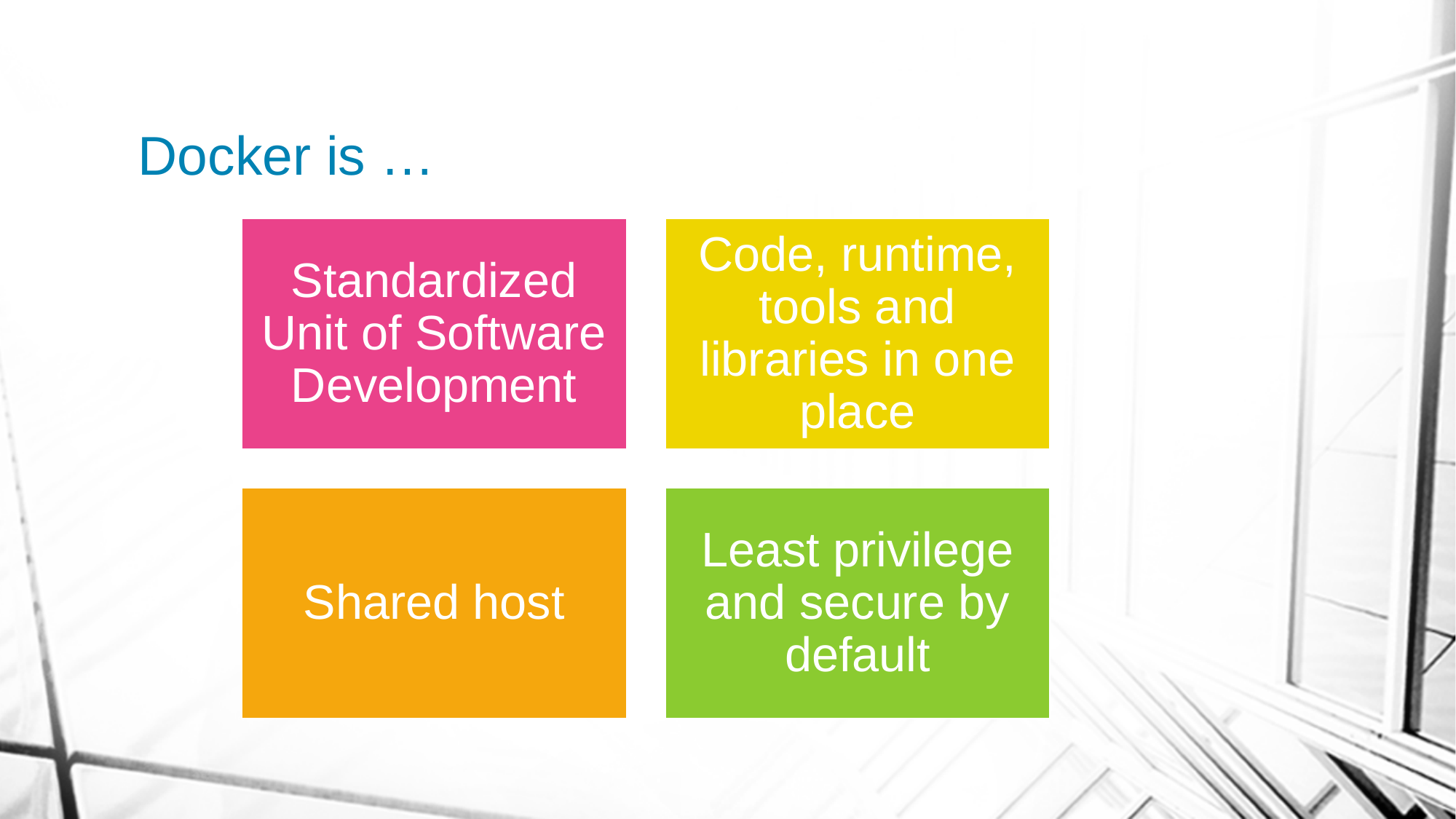

# Docker is …
Standardized Unit of Software Development
Code, runtime, tools and libraries in one place
Shared host
Least privilege and secure by default